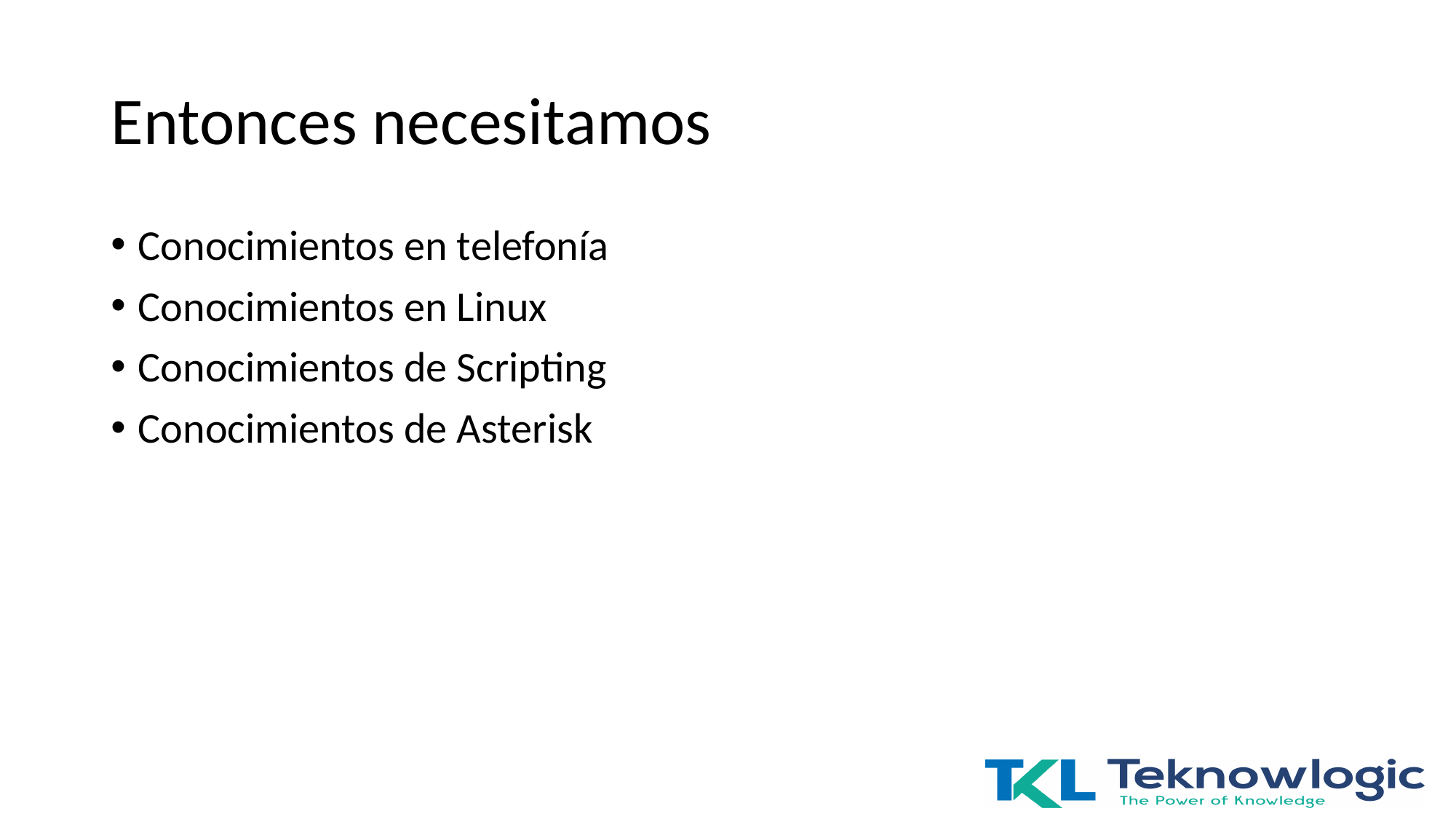

# Entonces necesitamos
Conocimientos en telefonía
Conocimientos en Linux
Conocimientos de Scripting
Conocimientos de Asterisk